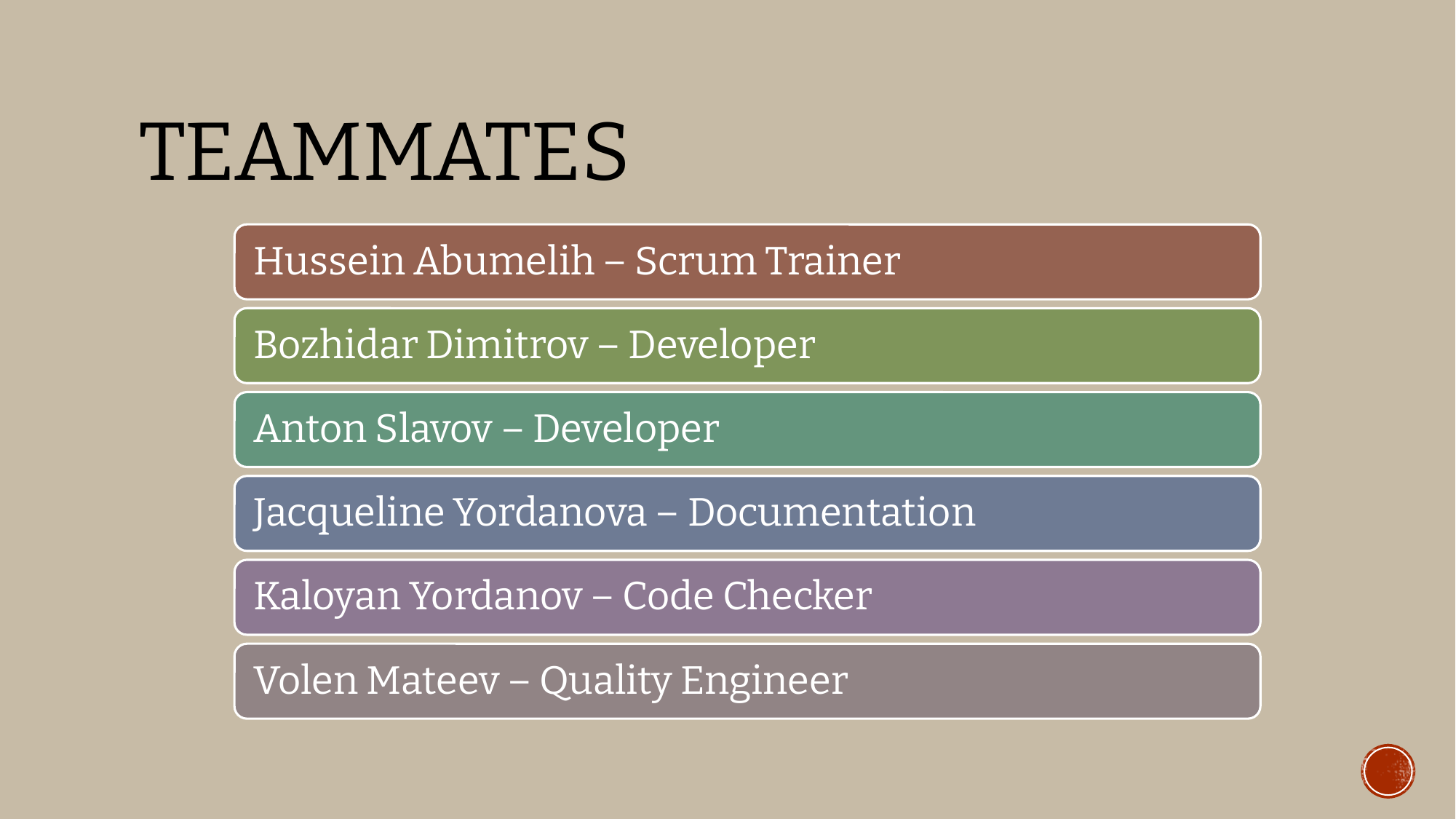

# Teammates
Hussein Abumelih – Scrum Trainer
Bozhidar Dimitrov – Developer
Anton Slavov – Developer
Jacqueline Yordanova – Documentation
Kaloyan Yordanov – Code Checker
Volen Mateev – Quality Engineer